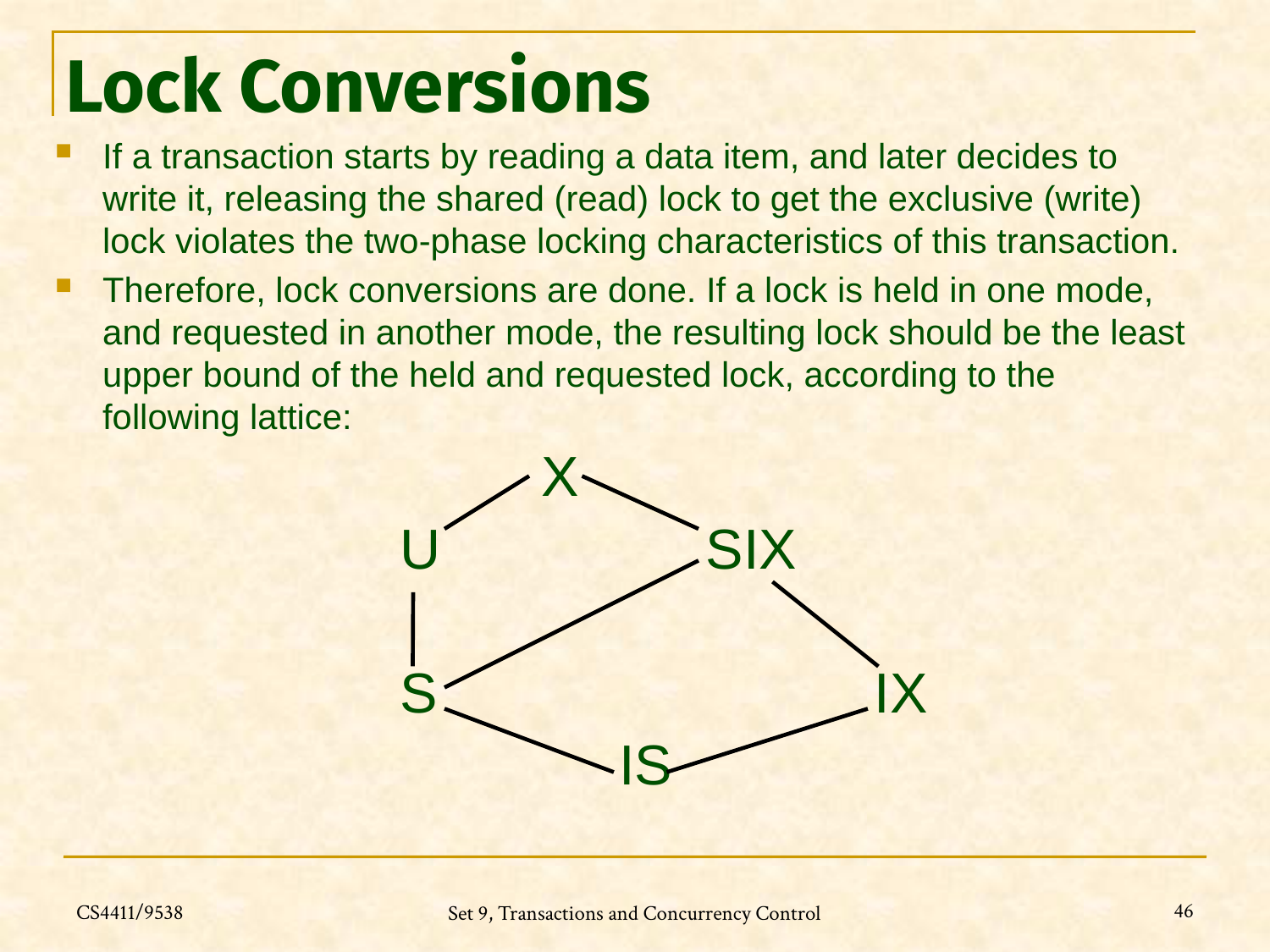

# Lock Conversions
If a transaction starts by reading a data item, and later decides to write it, releasing the shared (read) lock to get the exclusive (write) lock violates the two-phase locking characteristics of this transaction.
Therefore, lock conversions are done. If a lock is held in one mode, and requested in another mode, the resulting lock should be the least upper bound of the held and requested lock, according to the following lattice:
                                                  X
                      U                 SIX

                      S                            IX
                                    IS

CS4411/9538
46
Set 9, Transactions and Concurrency Control